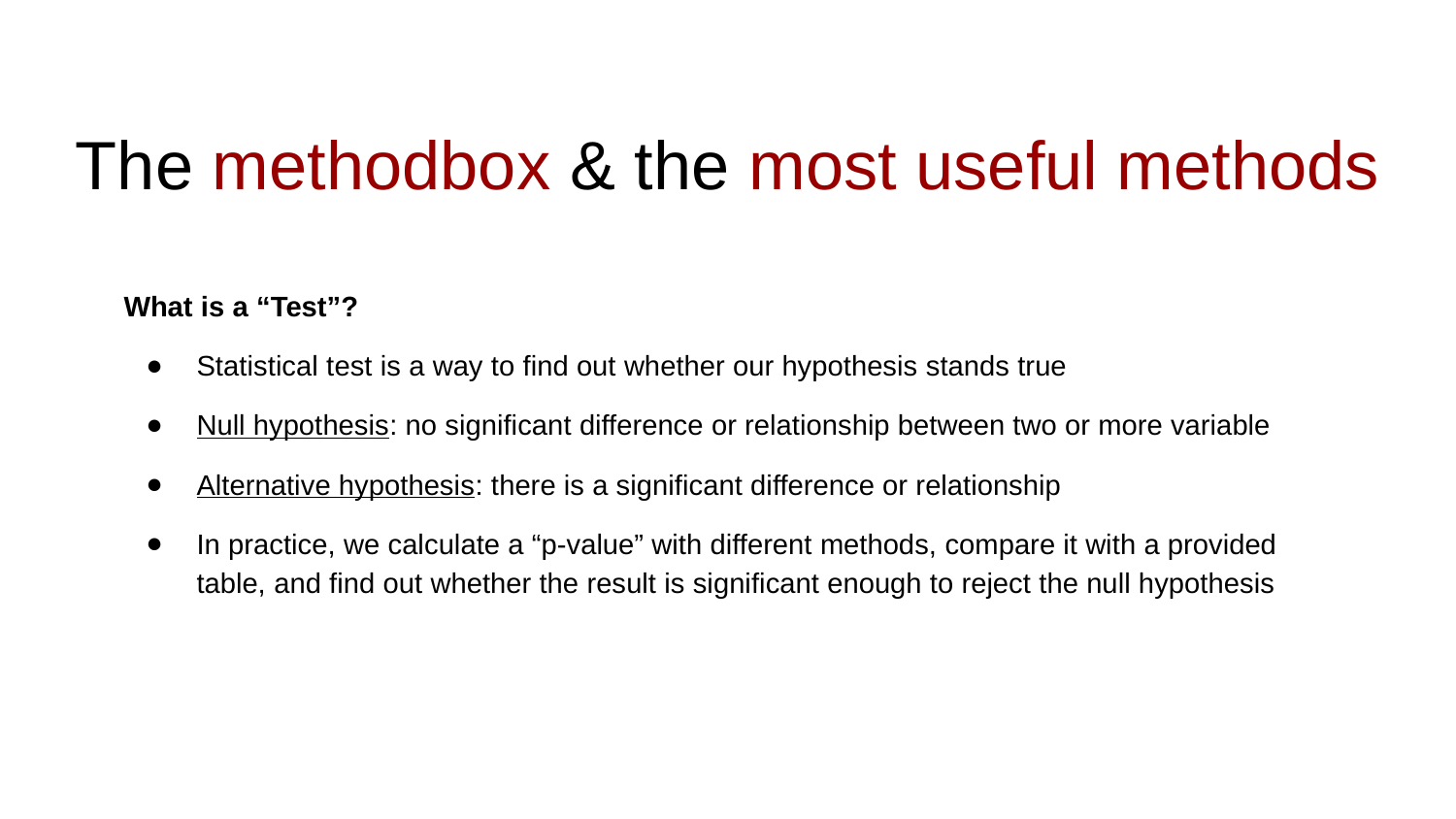

# The methodbox & the most useful methods
What is a “Test”?
Statistical test is a way to find out whether our hypothesis stands true
Null hypothesis: no significant difference or relationship between two or more variable
Alternative hypothesis: there is a significant difference or relationship
In practice, we calculate a “p-value” with different methods, compare it with a provided table, and find out whether the result is significant enough to reject the null hypothesis